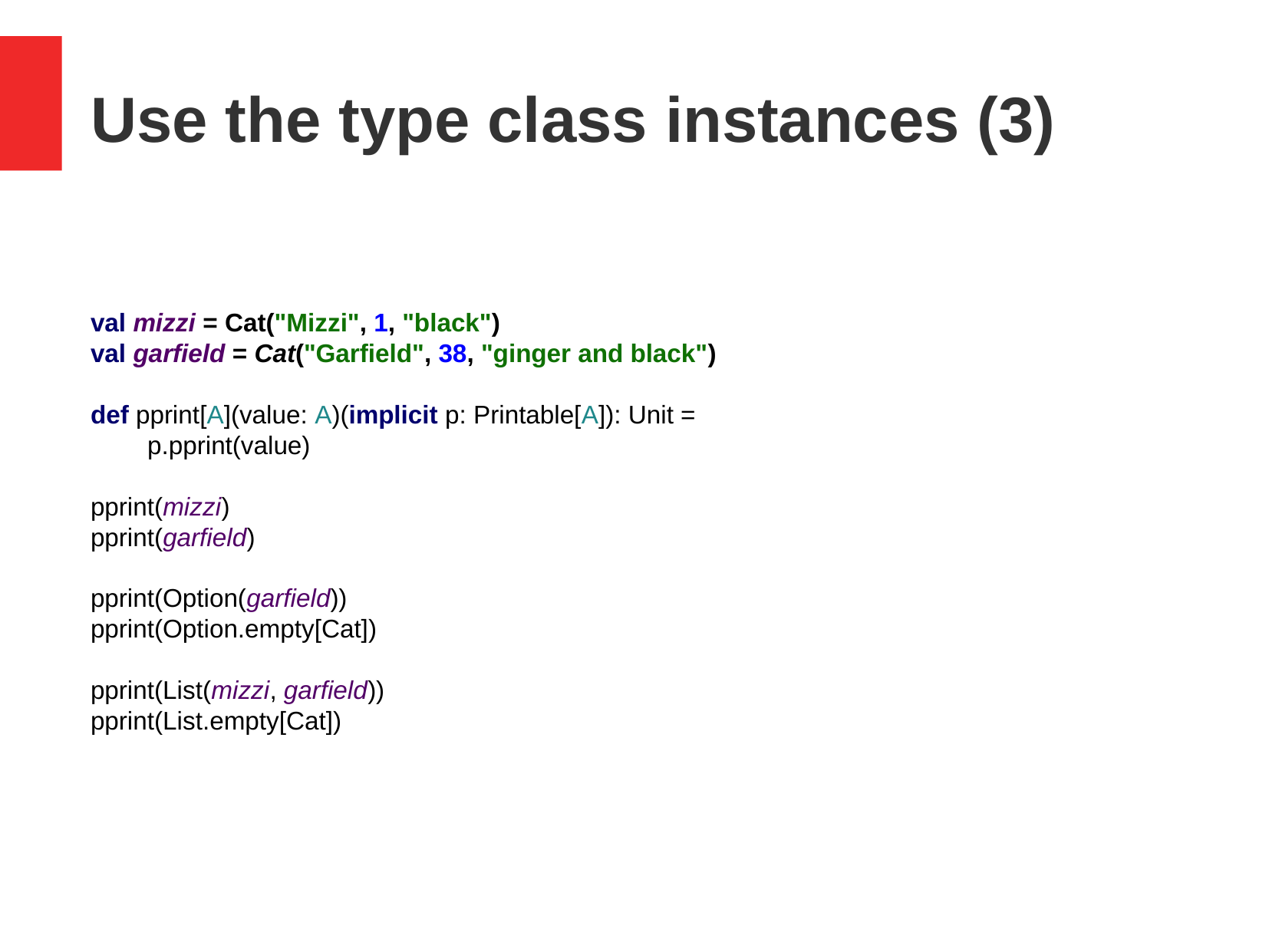

Use the type class instances (3)

val mizzi = Cat("Mizzi", 1, "black")
val garfield = Cat("Garfield", 38, "ginger and black")

def pprint[A](value: A)(implicit p: Printable[A]): Unit =
        p.pprint(value)

pprint(mizzi)
pprint(garfield)

pprint(Option(garfield))
pprint(Option.empty[Cat])

pprint(List(mizzi, garfield))
pprint(List.empty[Cat])